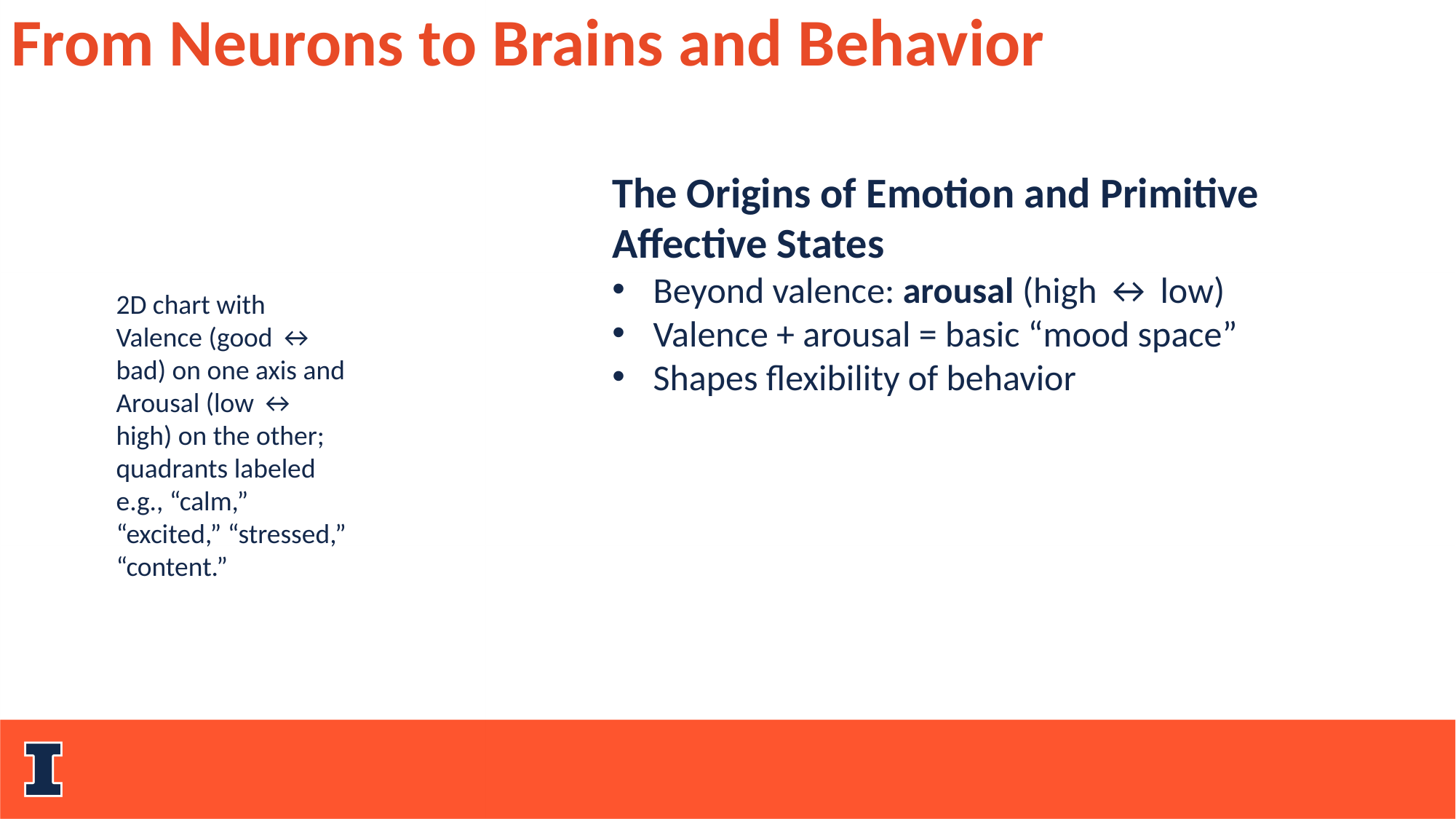

From Neurons to Brains and Behavior
The Origins of Emotion and Primitive Affective States
Beyond valence: arousal (high ↔ low)
Valence + arousal = basic “mood space”
Shapes flexibility of behavior

2D chart with Valence (good ↔ bad) on one axis and Arousal (low ↔ high) on the other; quadrants labeled e.g., “calm,” “excited,” “stressed,” “content.”